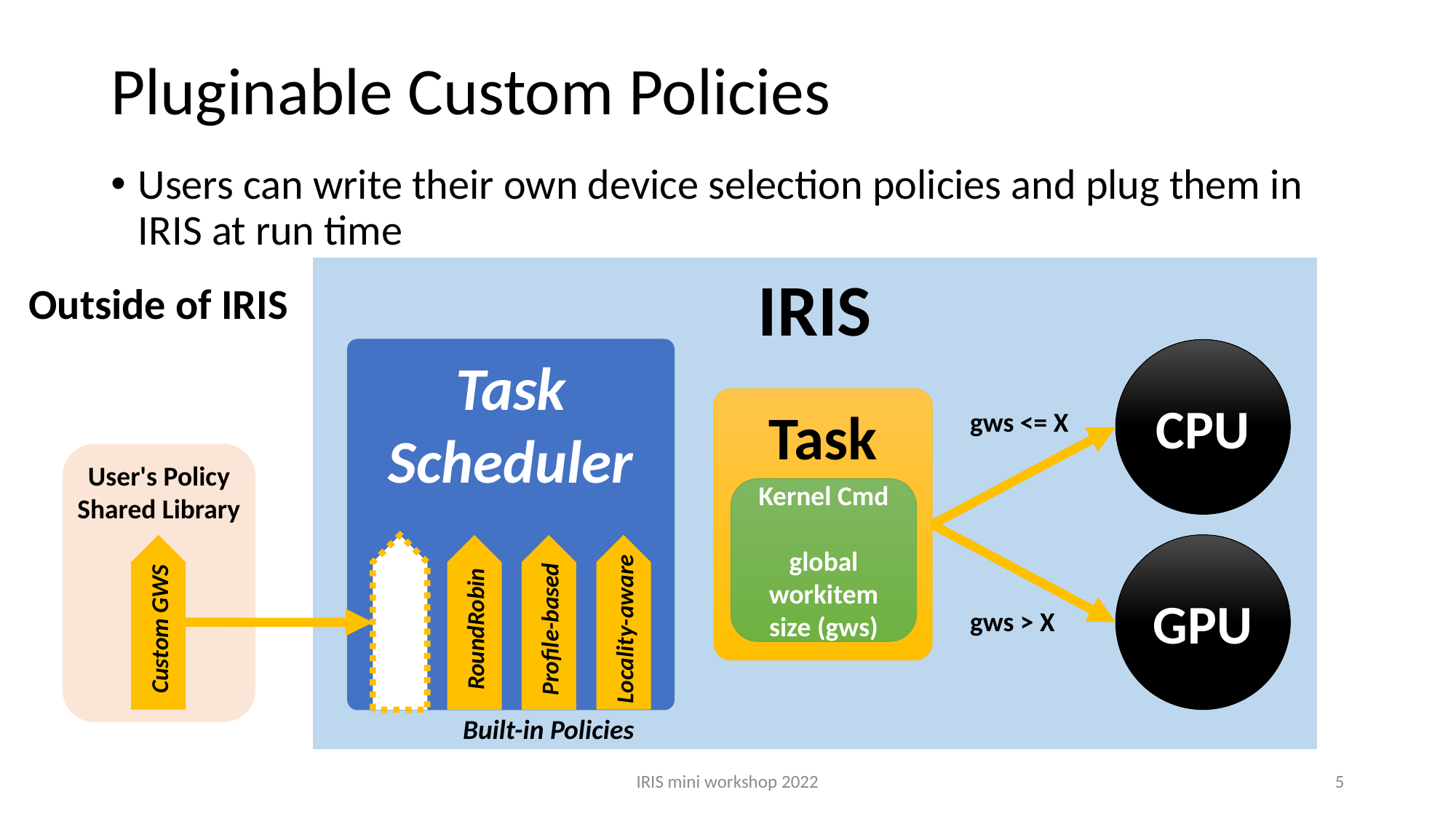

# Pluginable Custom Policies
Users can write their own device selection policies and plug them in IRIS at run time
IRIS
Outside of IRIS
Task Scheduler
CPU
GPU
Task
gws <= X
User's Policy
Shared Library
Kernel Cmd

global
workitem
size (gws)
Custom GWS
Locality-aware

RoundRobin
Profile-based
gws > X
Built-in Policies
IRIS mini workshop 2022
5